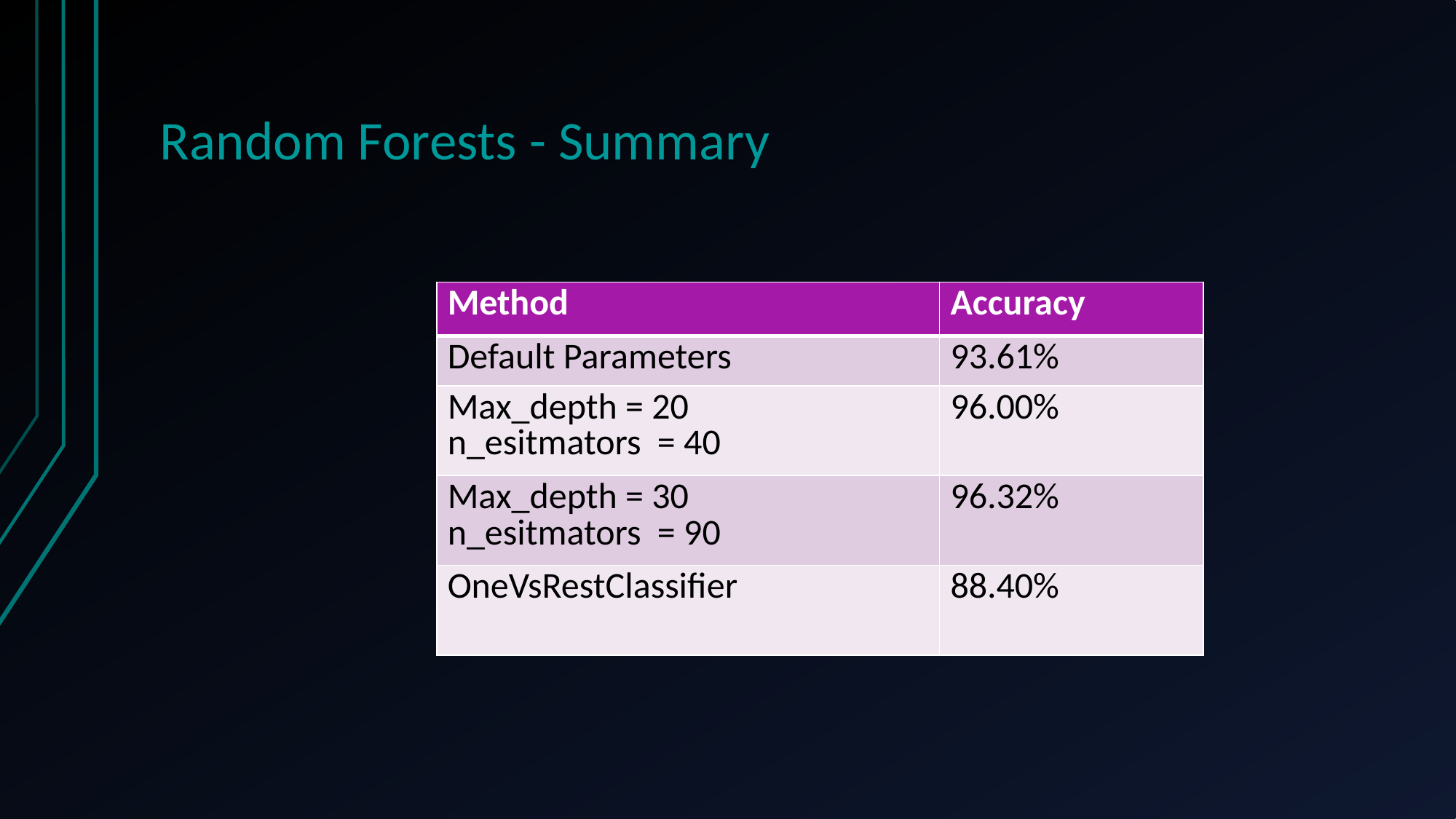

# Random Forests - Summary
| Method | Accuracy |
| --- | --- |
| Default Parameters | 93.61% |
| Max\_depth = 20 n\_esitmators = 40 | 96.00% |
| Max\_depth = 30 n\_esitmators = 90 | 96.32% |
| OneVsRestClassifier | 88.40% |